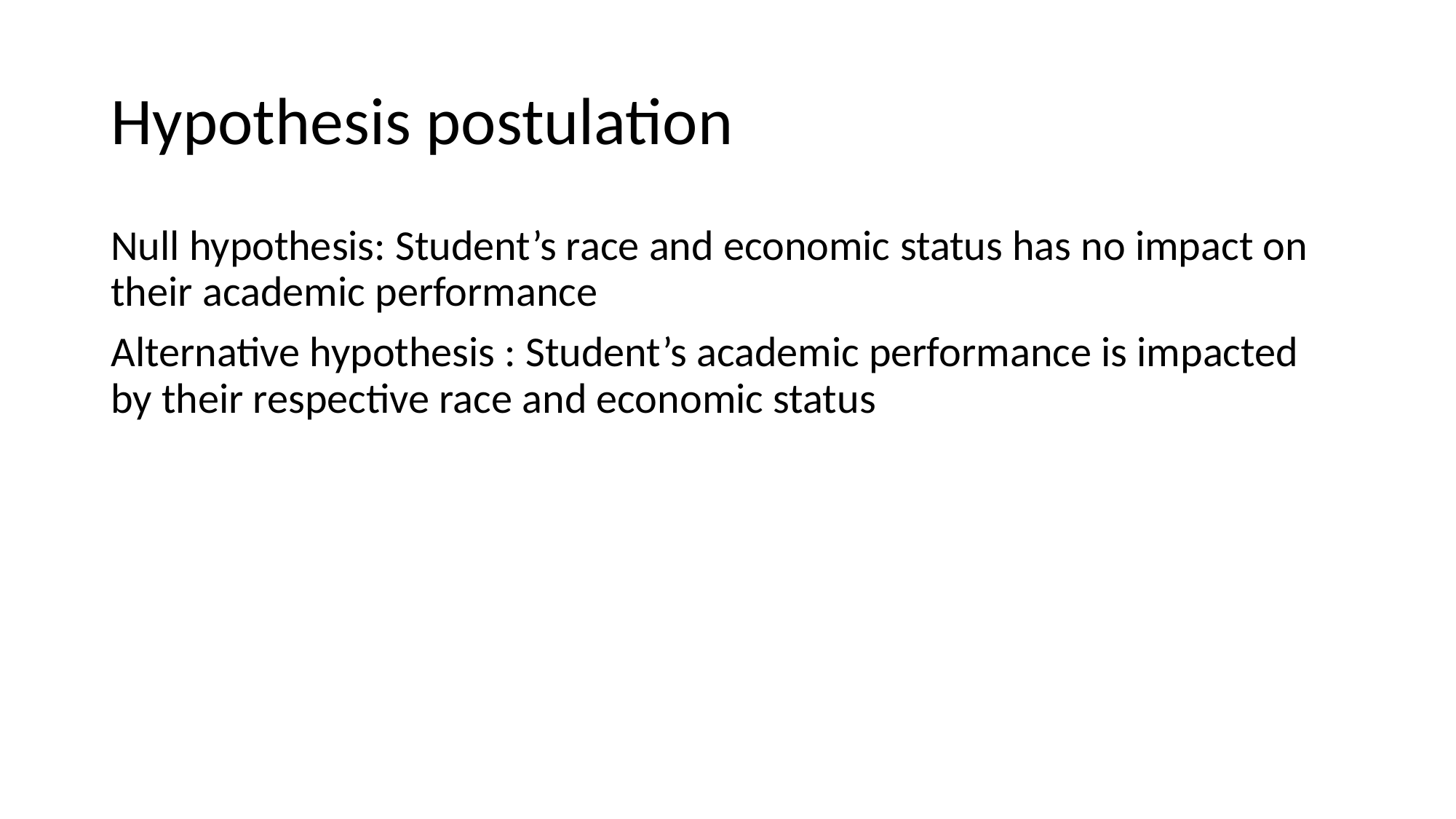

# Hypothesis postulation
Null hypothesis: Student’s race and economic status has no impact on their academic performance
Alternative hypothesis : Student’s academic performance is impacted by their respective race and economic status